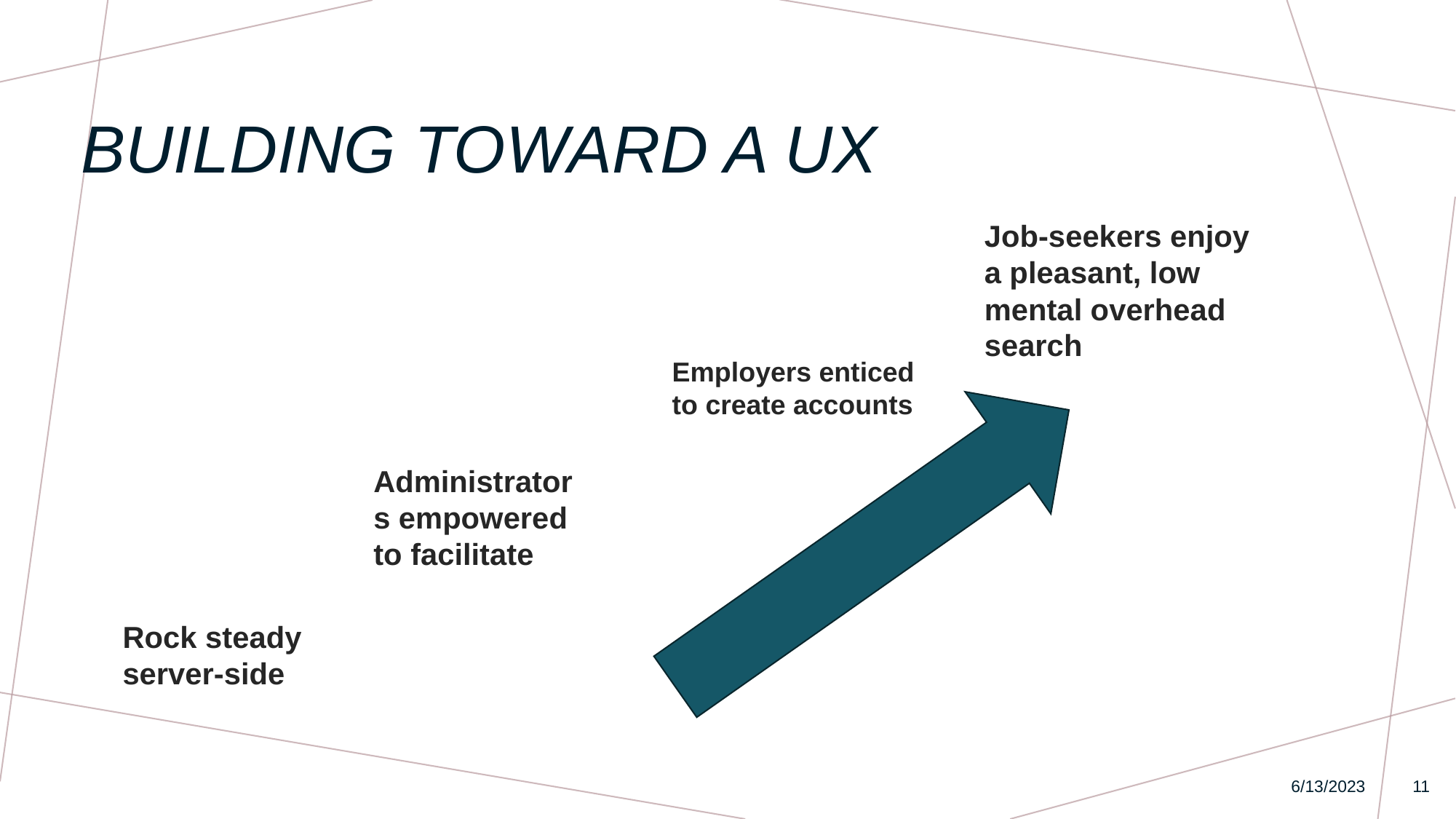

# Building toward a uX
Job-seekers enjoy a pleasant, low mental overhead search
Employers enticed to create accounts
Administrators empowered to facilitate

Rock steady server-side
6/13/2023
11